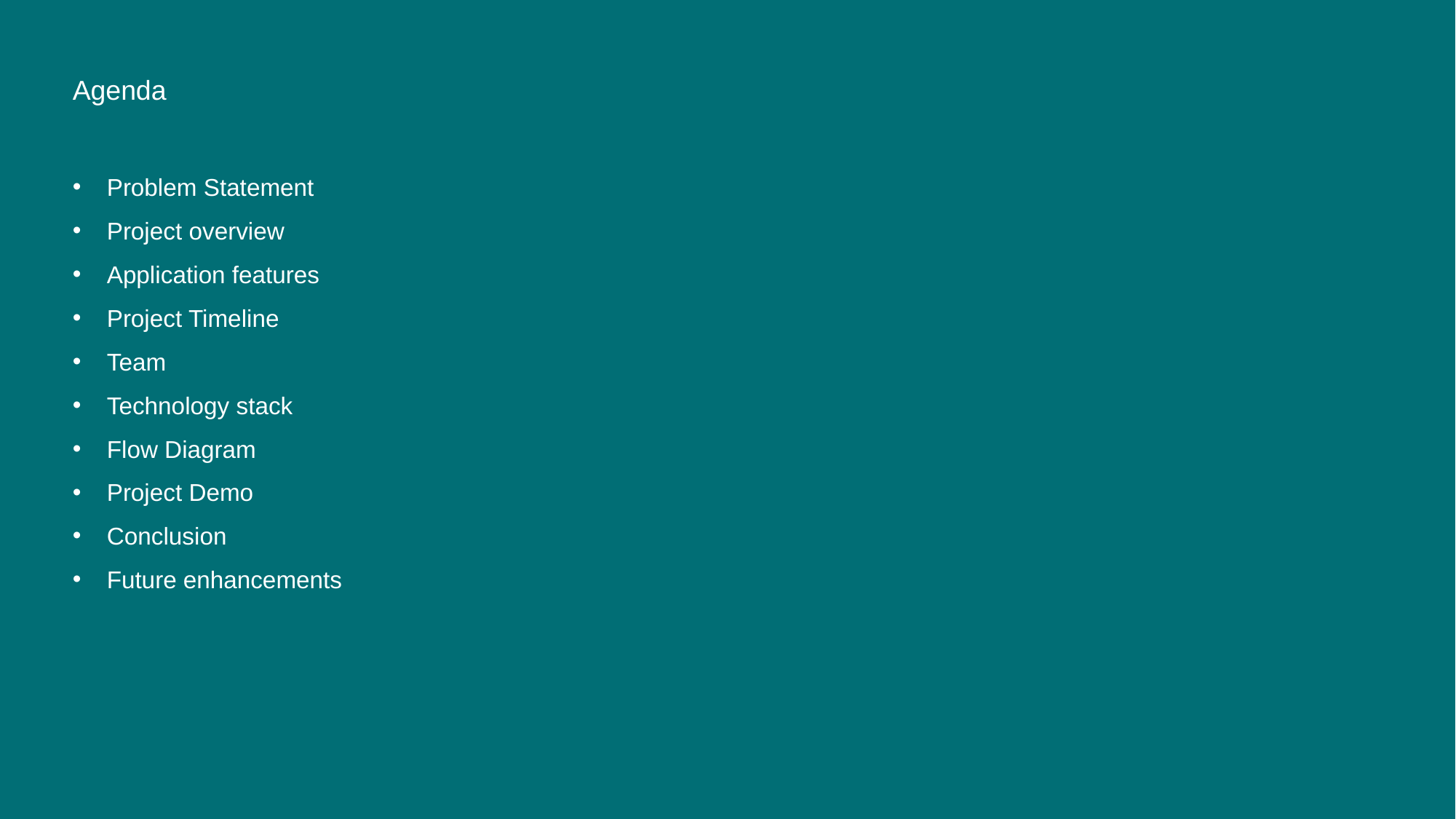

Agenda

Problem Statement
Project overview
Application features
Project Timeline
Team
Technology stack
Flow Diagram
Project Demo
Conclusion
Future enhancements